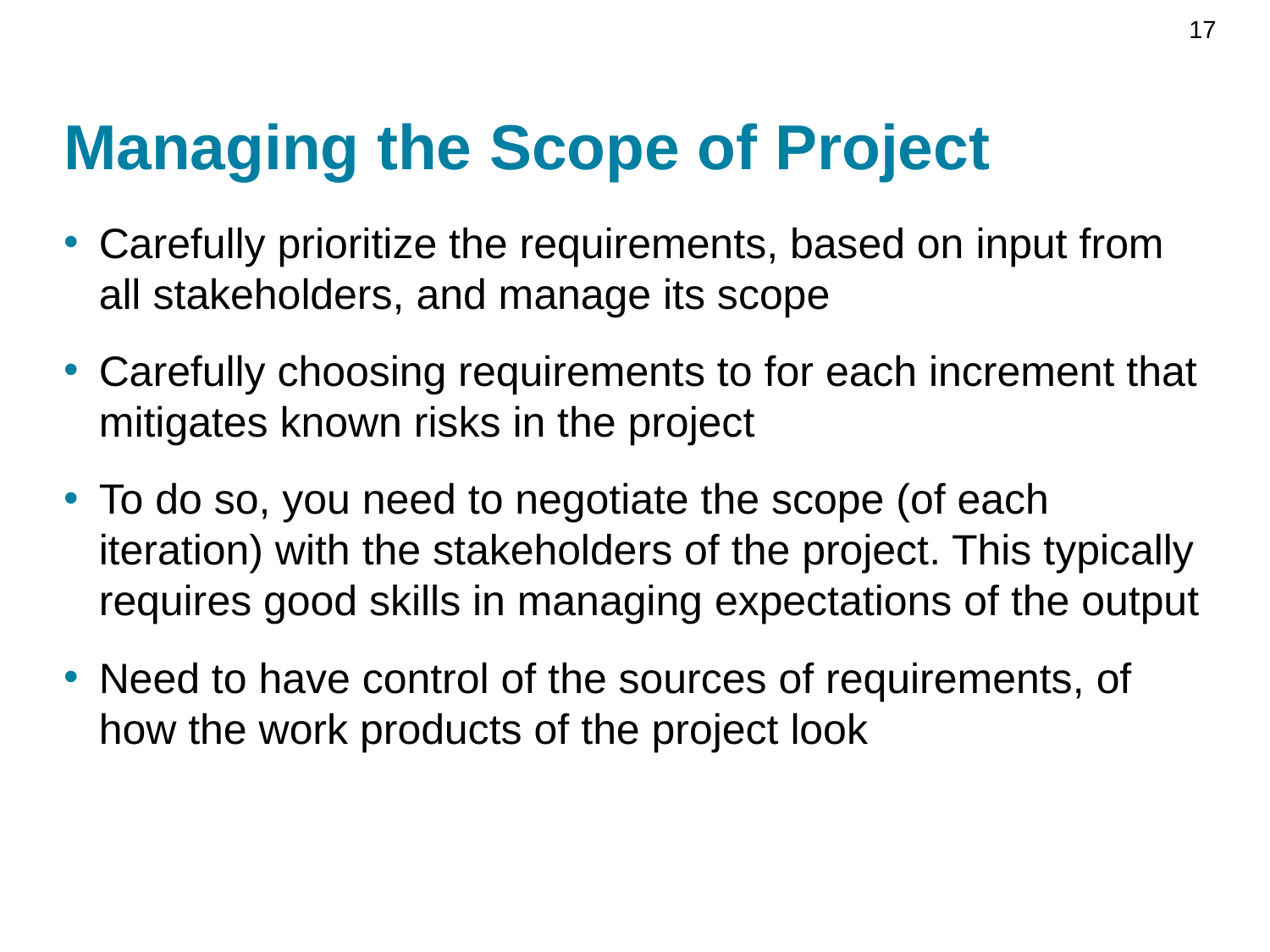

17
# Managing the Scope of Project
Carefully prioritize the requirements, based on input from all stakeholders, and manage its scope
Carefully choosing requirements to for each increment that mitigates known risks in the project
To do so, you need to negotiate the scope (of each iteration) with the stakeholders of the project. This typically requires good skills in managing expectations of the output
Need to have control of the sources of requirements, of how the work products of the project look